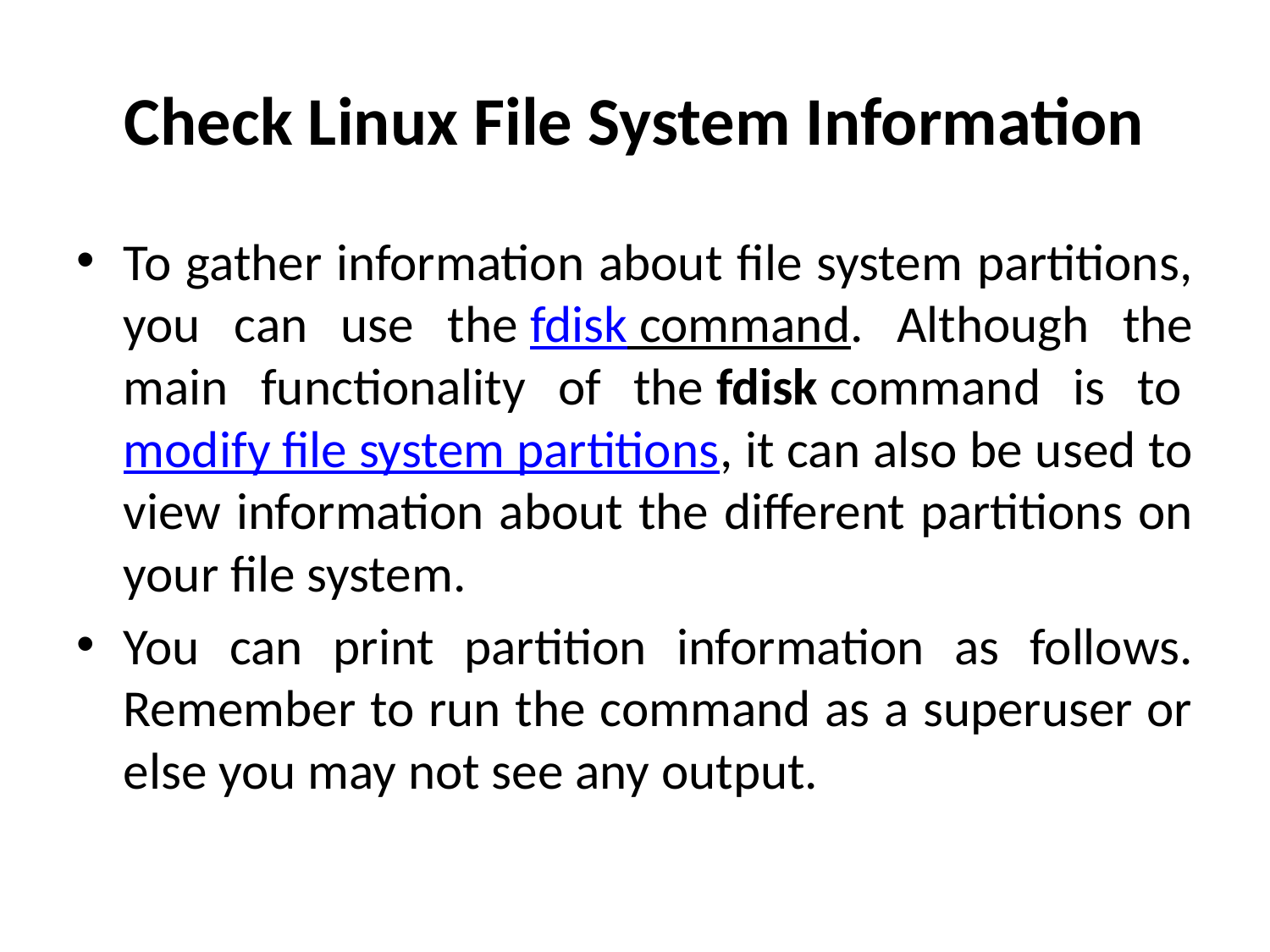

# Check Linux File System Information
To gather information about file system partitions, you can use the fdisk command. Although the main functionality of the fdisk command is to modify file system partitions, it can also be used to view information about the different partitions on your file system.
You can print partition information as follows. Remember to run the command as a superuser or else you may not see any output.